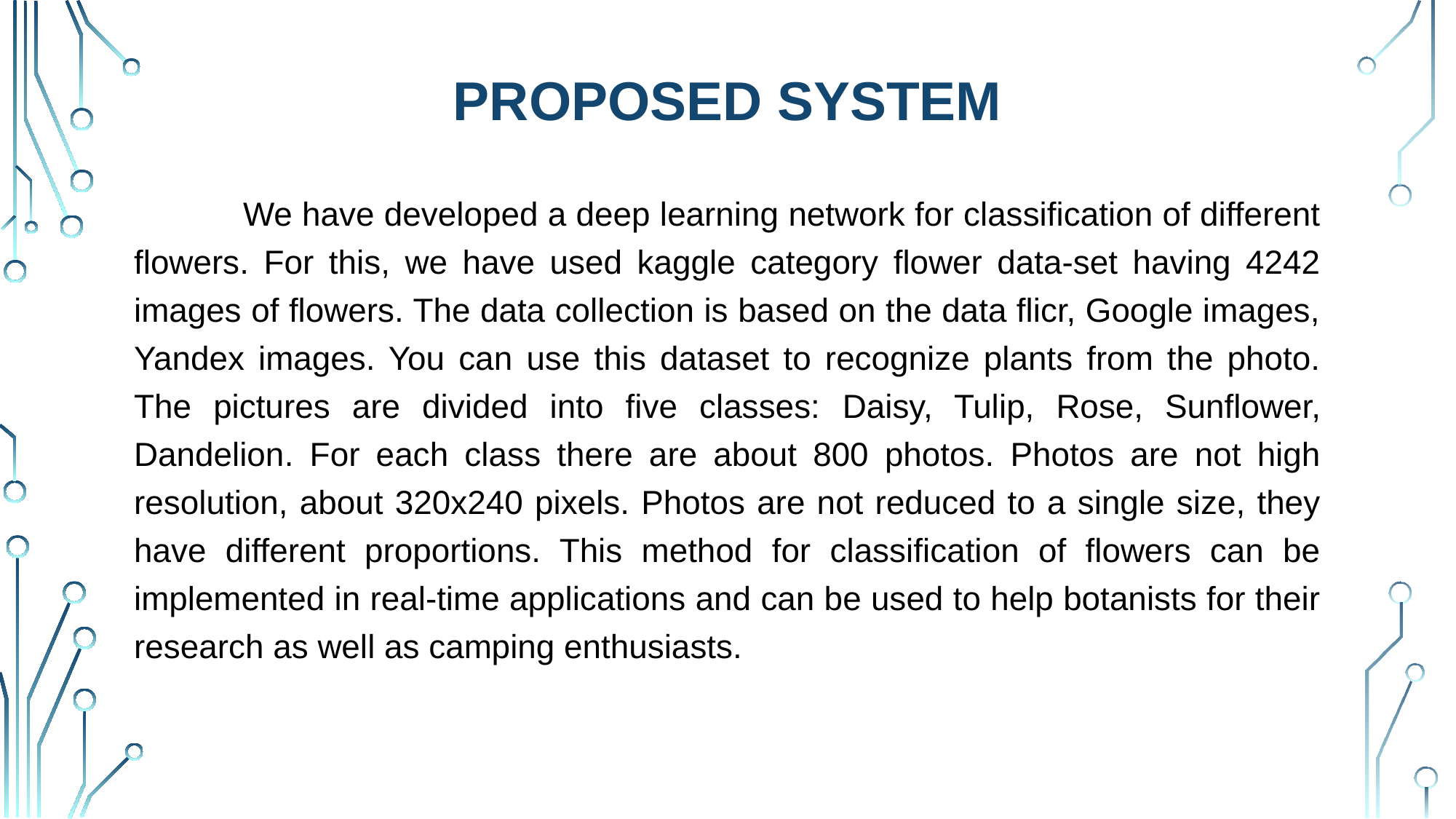

# PROPOSED SYSTEM
	We have developed a deep learning network for classification of different flowers. For this, we have used kaggle category flower data-set having 4242 images of flowers. The data collection is based on the data flicr, Google images, Yandex images. You can use this dataset to recognize plants from the photo. The pictures are divided into five classes: Daisy, Tulip, Rose, Sunflower, Dandelion. For each class there are about 800 photos. Photos are not high resolution, about 320x240 pixels. Photos are not reduced to a single size, they have different proportions. This method for classification of flowers can be implemented in real-time applications and can be used to help botanists for their research as well as camping enthusiasts.